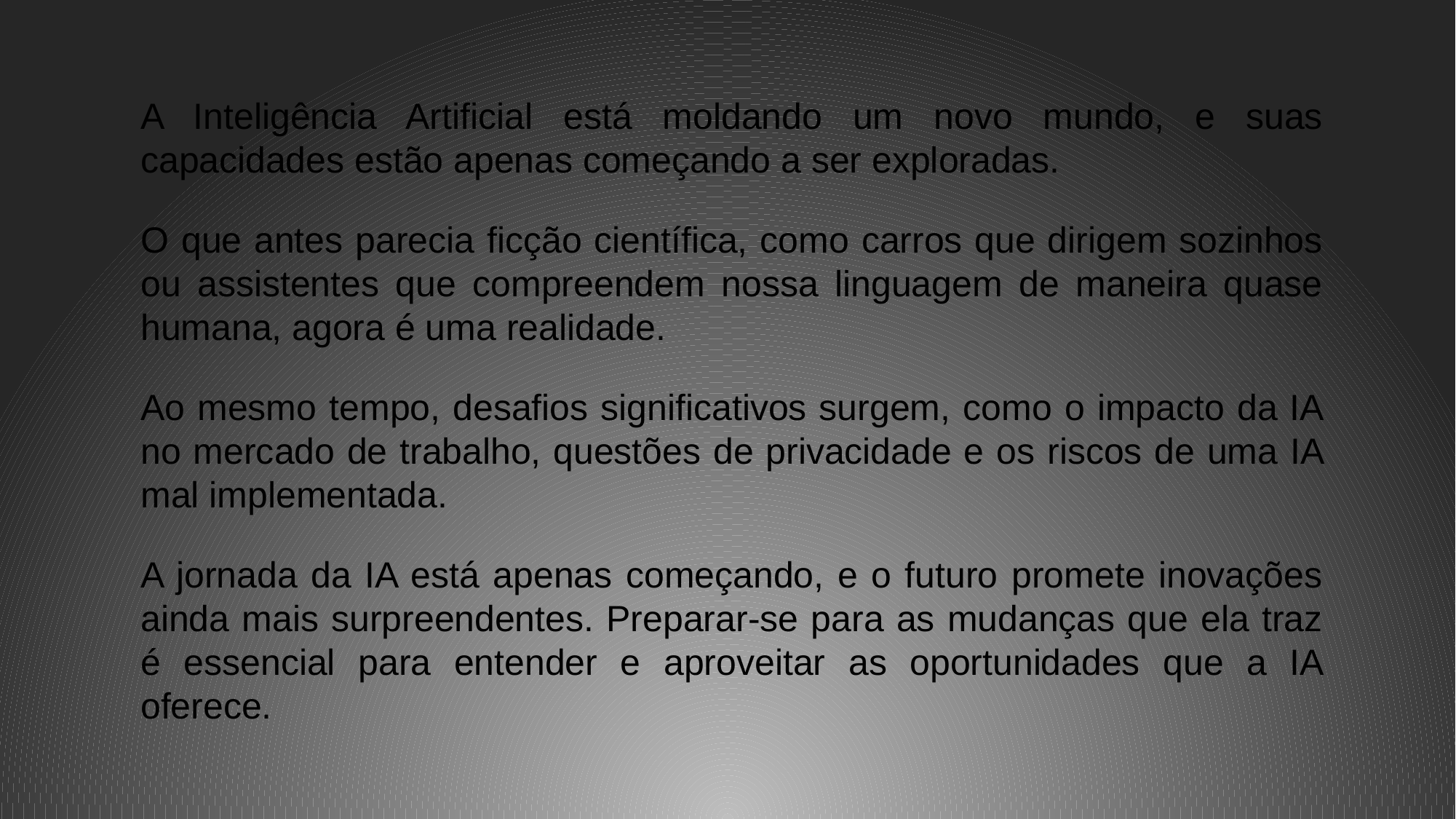

A Inteligência Artificial está moldando um novo mundo, e suas capacidades estão apenas começando a ser exploradas.
O que antes parecia ficção científica, como carros que dirigem sozinhos ou assistentes que compreendem nossa linguagem de maneira quase humana, agora é uma realidade.
Ao mesmo tempo, desafios significativos surgem, como o impacto da IA no mercado de trabalho, questões de privacidade e os riscos de uma IA mal implementada.
A jornada da IA está apenas começando, e o futuro promete inovações ainda mais surpreendentes. Preparar-se para as mudanças que ela traz é essencial para entender e aproveitar as oportunidades que a IA oferece.